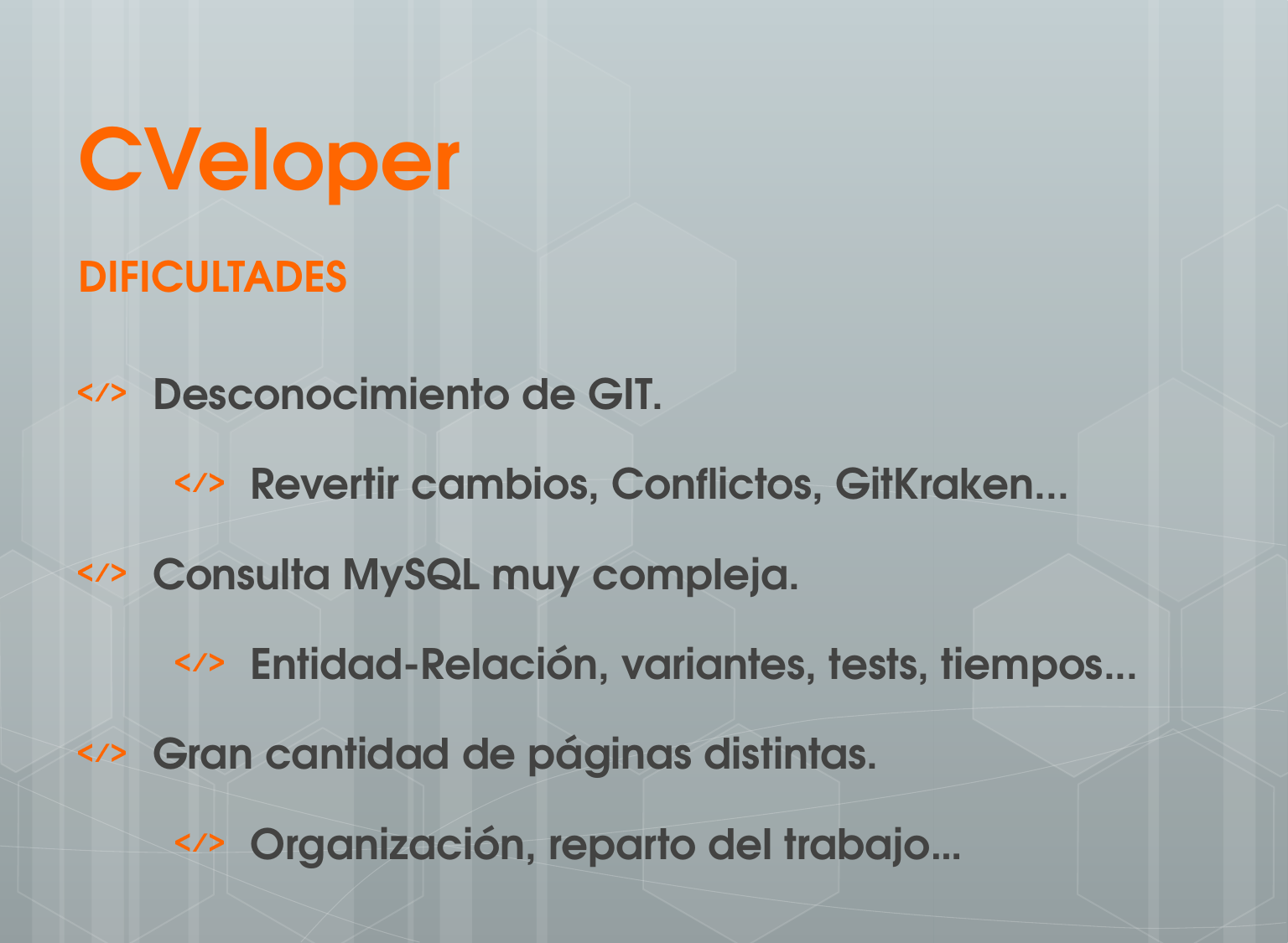

CVeloper
DIFICULTADES

Desconocimiento de GIT.
Revertir cambios, Conflictos, GitKraken...
Consulta MySQL muy compleja.
Entidad-Relación, variantes, tests, tiempos...
Gran cantidad de páginas distintas.
Organización, reparto del trabajo…